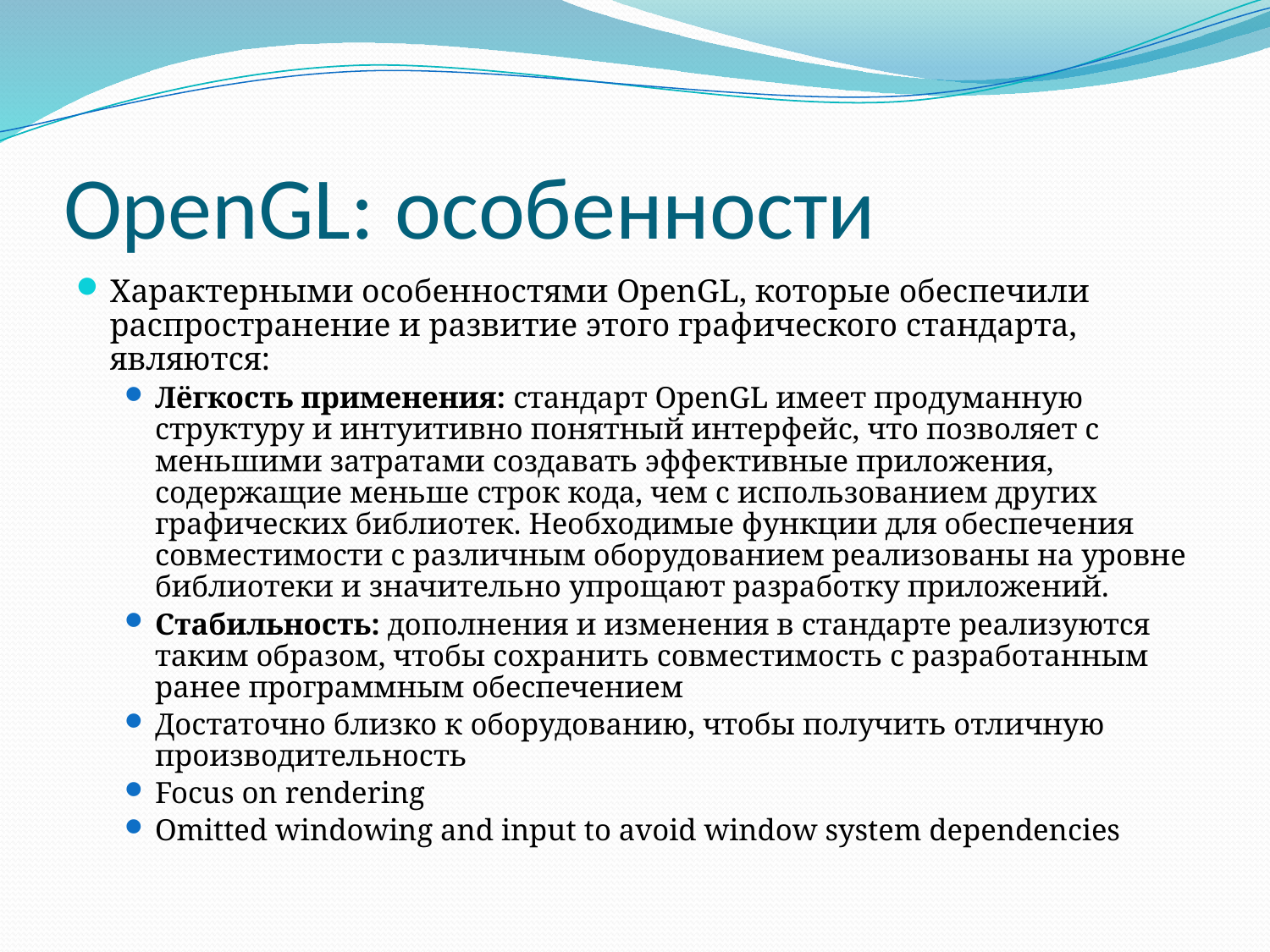

# OpenGL: особенности
Характерными особенностями OpenGL, которые обеспечили распространение и развитие этого графического стандарта, являются:
Лёгкость применения: cтандарт OpenGL имеет продуманную структуру и интуитивно понятный интерфейс, что позволяет с меньшими затратами создавать эффективные приложения, содержащие меньше строк кода, чем с использованием других графических библиотек. Необходимые функции для обеспечения совместимости с различным оборудованием реализованы на уровне библиотеки и значительно упрощают разработку приложений.
Стабильность: дополнения и изменения в стандарте реализуются таким образом, чтобы сохранить совместимость с разработанным ранее программным обеспечением
Достаточно близко к оборудованию, чтобы получить отличную производительность
Focus on rendering
Omitted windowing and input to avoid window system dependencies